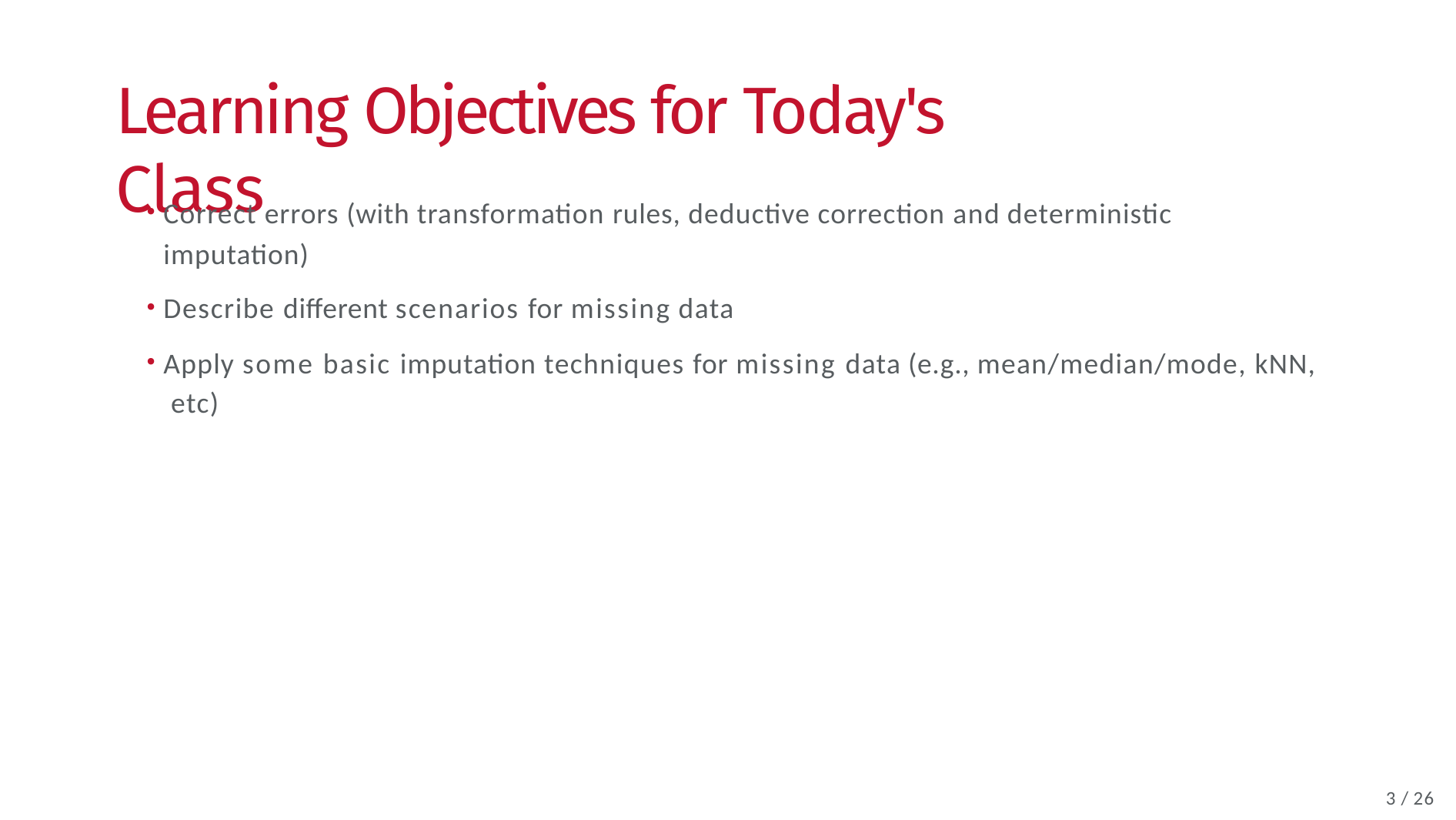

# Learning Objectives for Today's Class
Correct errors (with transformation rules, deductive correction and deterministic  imputation)
Describe different scenarios for missing data
Apply some basic imputation techniques for missing data (e.g., mean/median/mode, kNN,  etc)
3 / 26